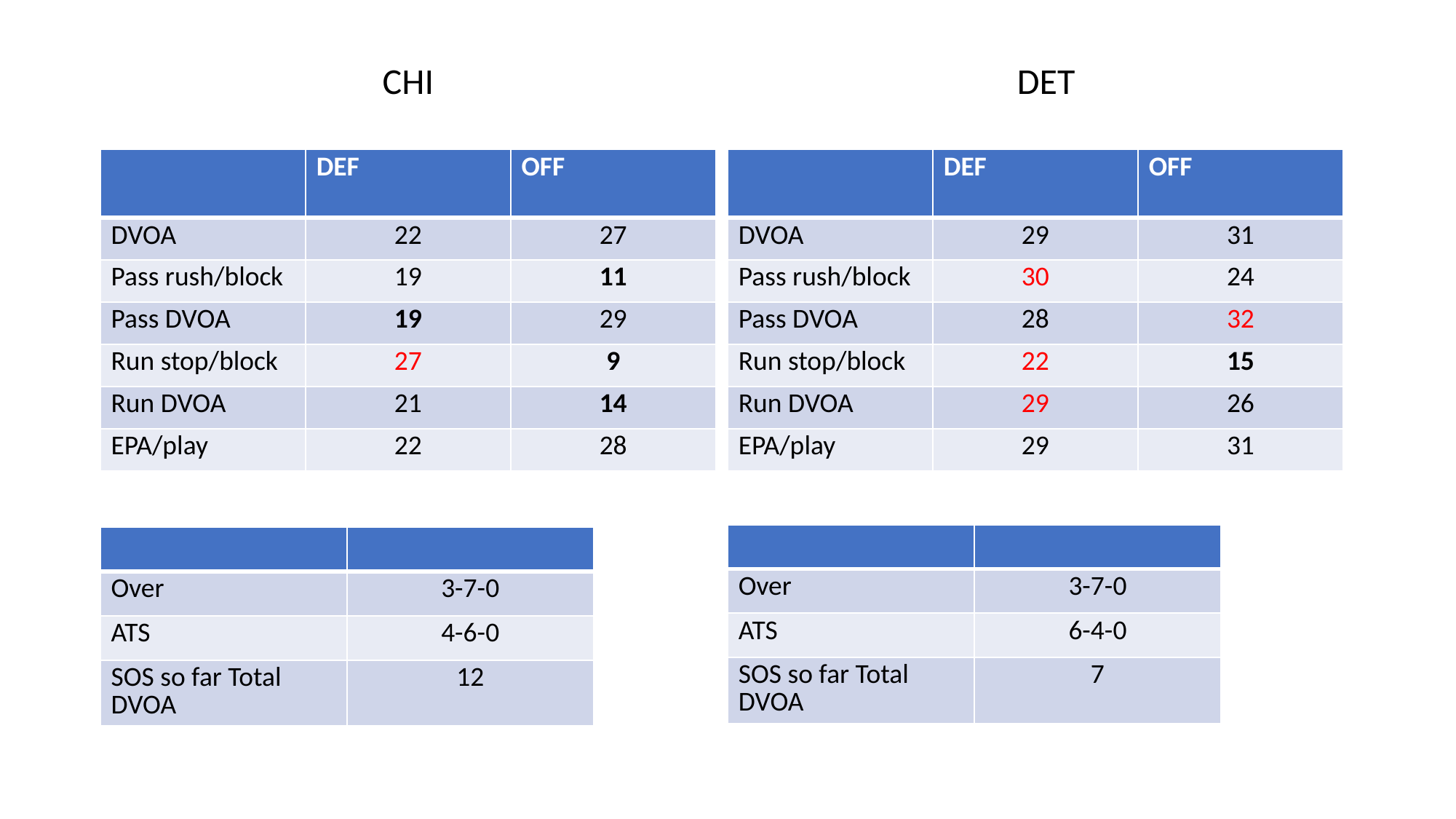

CHI
DET
|  | DEF | OFF |
| --- | --- | --- |
| DVOA | 22 | 27 |
| Pass rush/block | 19 | 11 |
| Pass DVOA | 19 | 29 |
| Run stop/block | 27 | 9 |
| Run DVOA | 21 | 14 |
| EPA/play | 22 | 28 |
|  | DEF | OFF |
| --- | --- | --- |
| DVOA | 29 | 31 |
| Pass rush/block | 30 | 24 |
| Pass DVOA | 28 | 32 |
| Run stop/block | 22 | 15 |
| Run DVOA | 29 | 26 |
| EPA/play | 29 | 31 |
|  |  |
| --- | --- |
| Over | 3-7-0 |
| ATS | 6-4-0 |
| SOS so far Total DVOA | 7 |
|  |  |
| --- | --- |
| Over | 3-7-0 |
| ATS | 4-6-0 |
| SOS so far Total DVOA | 12 |